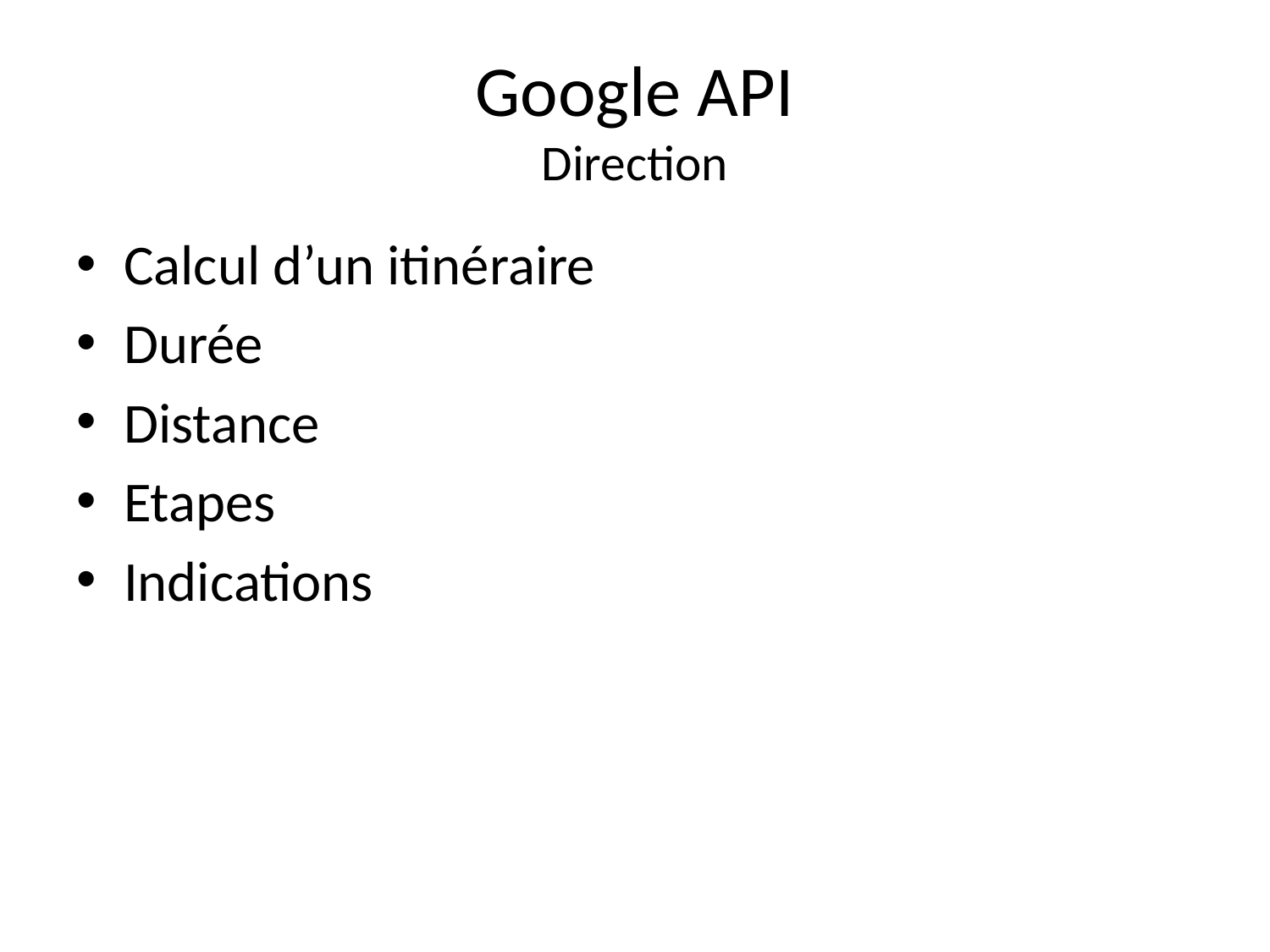

# Google API Direction
Calcul d’un itinéraire
Durée
Distance
Etapes
Indications